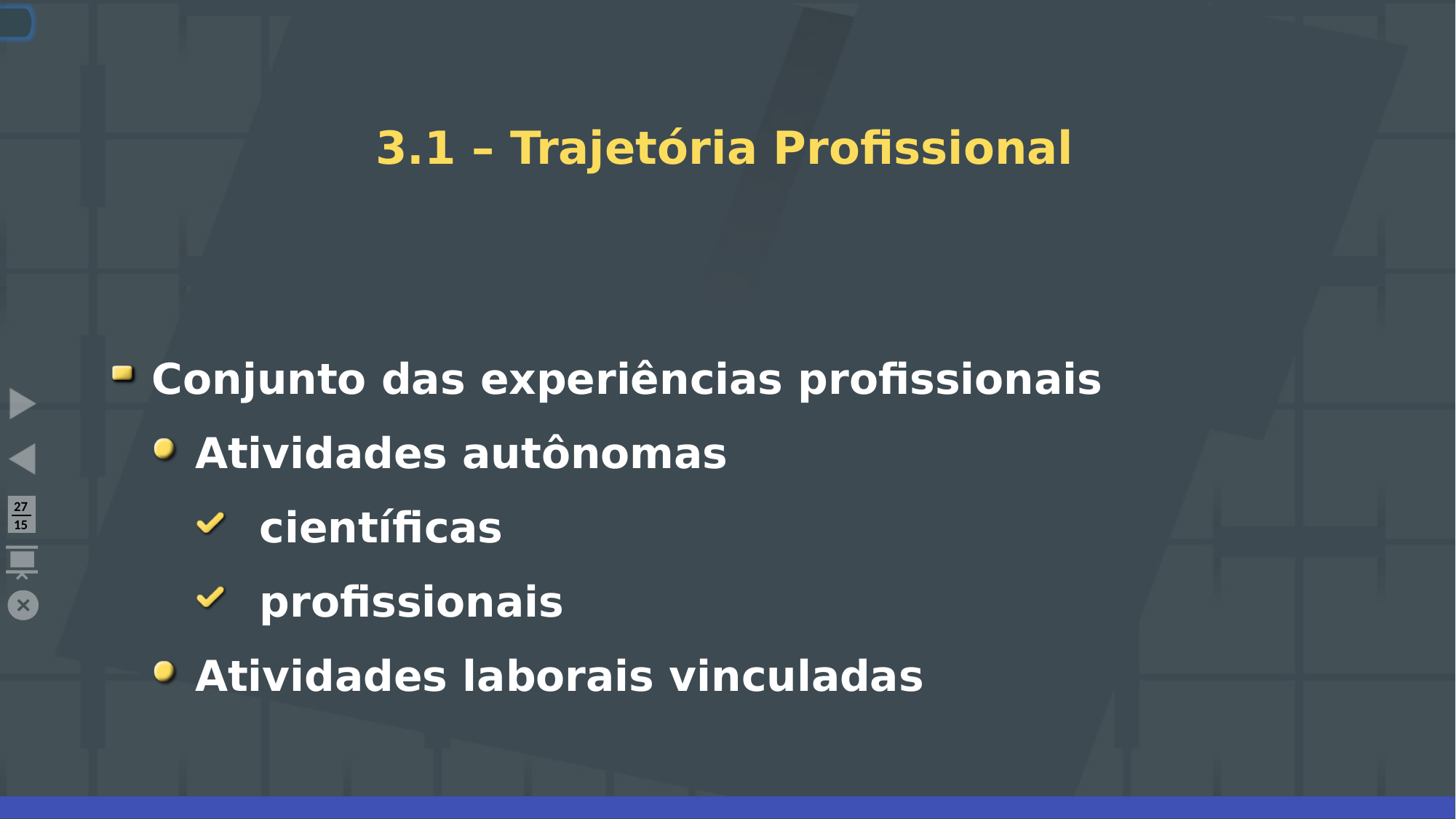

# 3.1 – Trajetória Profissional
Conjunto das experiências profissionais
Atividades autônomas
científicas
profissionais
Atividades laborais vinculadas